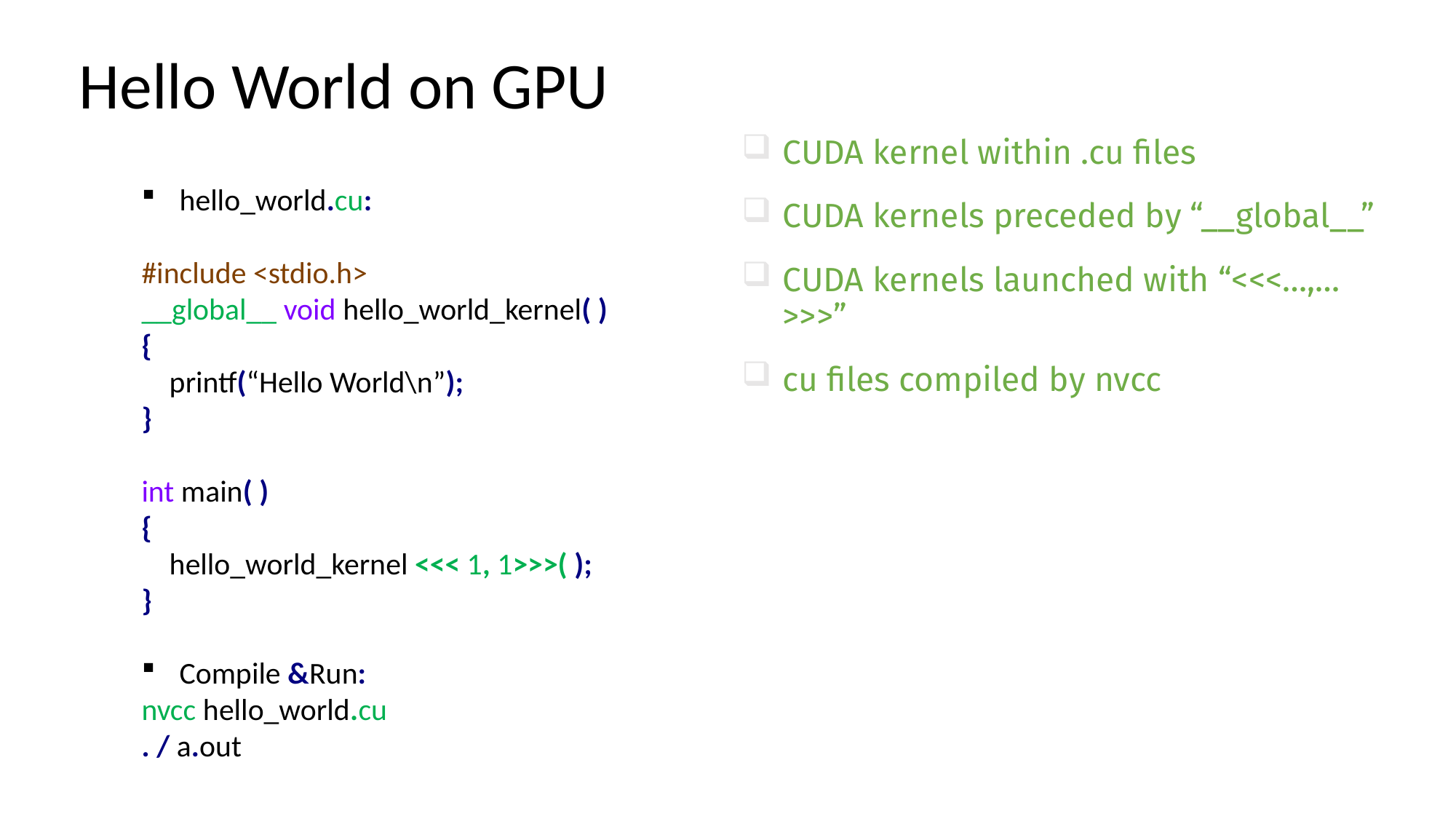

# Hello World on GPU
CUDA kernel within .cu files
CUDA kernels preceded by “__global__”
CUDA kernels launched with “<<<…,…>>>”
cu files compiled by nvcc

hello_world.cu:

#include <stdio.h>
__global__ void hello_world_kernel( )
{
    printf(“Hello World\n”);
}

int main( )
{
    hello_world_kernel <<< 1, 1>>>( );
}

Compile &Run:
nvcc hello_world.cu
. / a.out